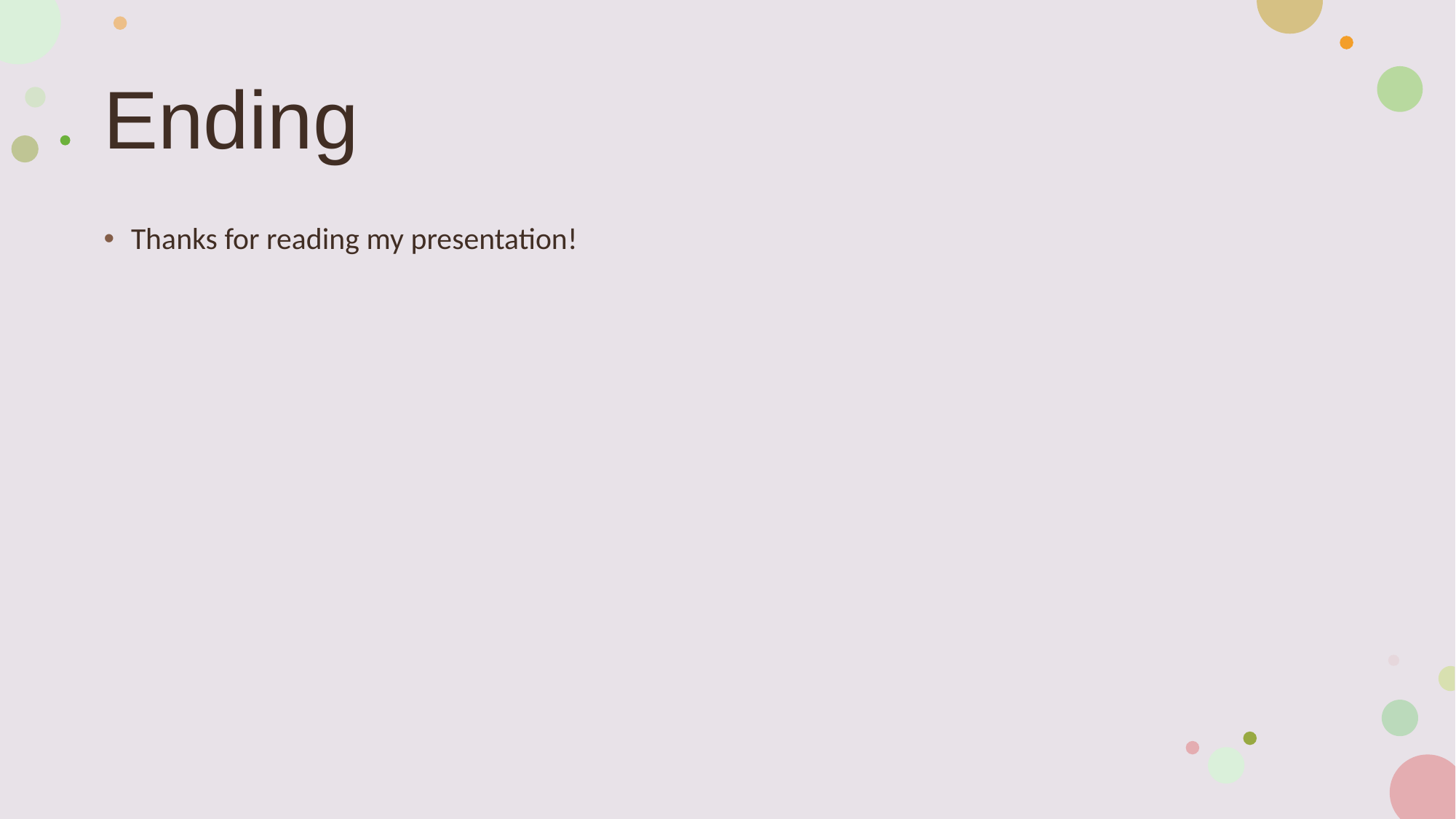

# Ending
Thanks for reading my presentation!